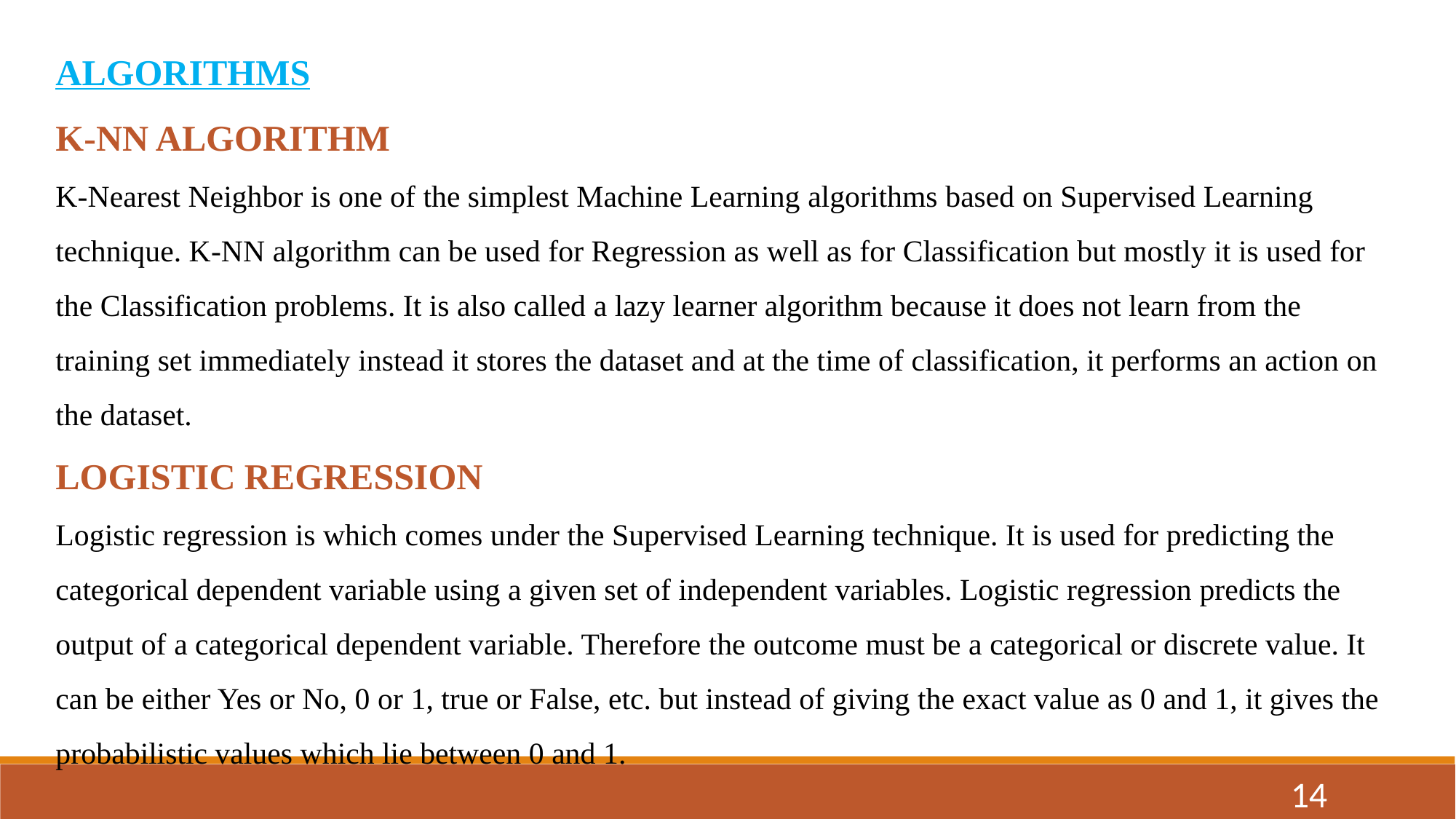

ALGORITHMS
K-NN ALGORITHM
K-Nearest Neighbor is one of the simplest Machine Learning algorithms based on Supervised Learning technique. K-NN algorithm can be used for Regression as well as for Classification but mostly it is used for the Classification problems. It is also called a lazy learner algorithm because it does not learn from the training set immediately instead it stores the dataset and at the time of classification, it performs an action on the dataset.
LOGISTIC REGRESSION
Logistic regression is which comes under the Supervised Learning technique. It is used for predicting the categorical dependent variable using a given set of independent variables. Logistic regression predicts the output of a categorical dependent variable. Therefore the outcome must be a categorical or discrete value. It can be either Yes or No, 0 or 1, true or False, etc. but instead of giving the exact value as 0 and 1, it gives the probabilistic values which lie between 0 and 1.
14